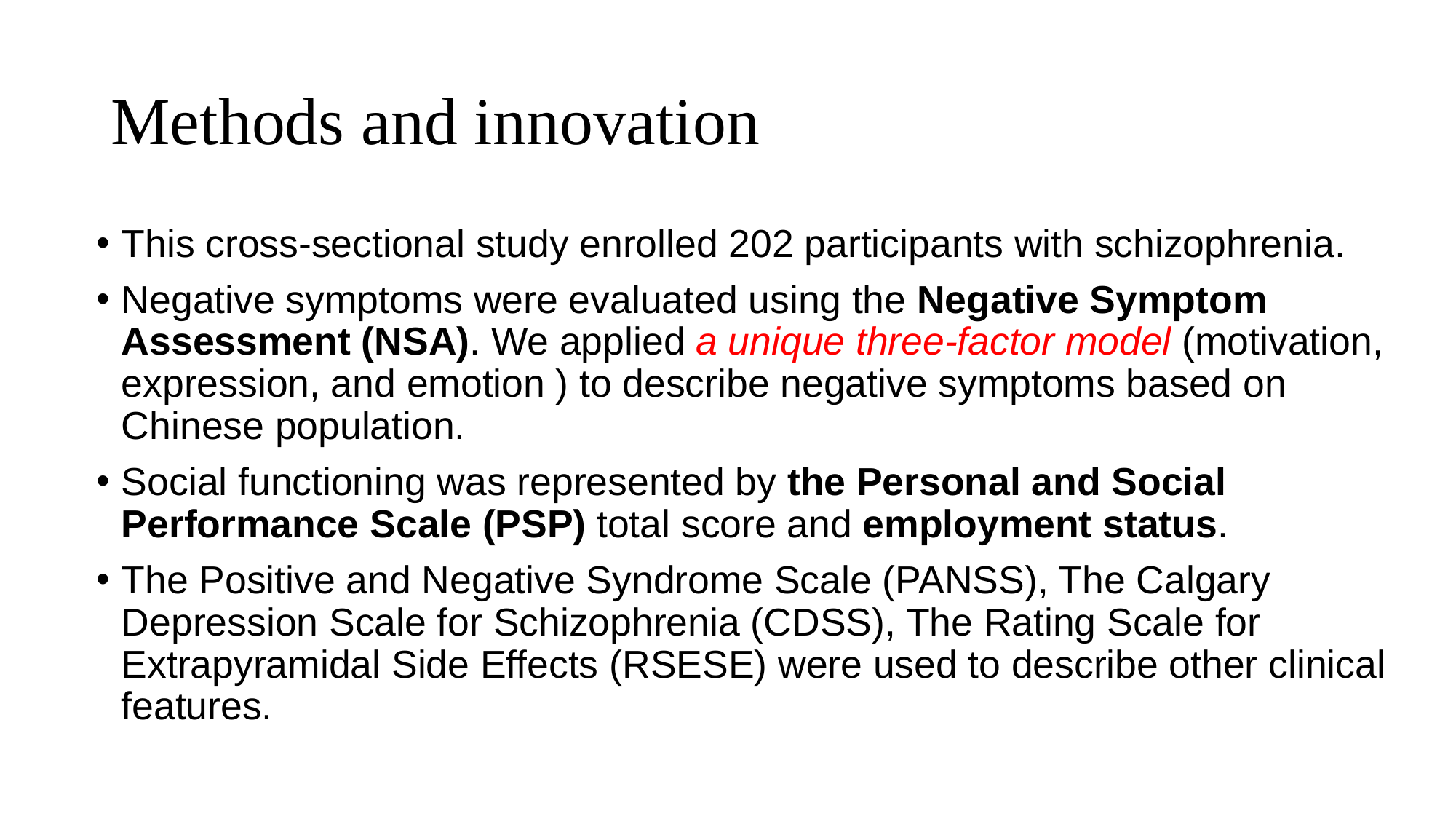

# Methods and innovation
This cross-sectional study enrolled 202 participants with schizophrenia.
Negative symptoms were evaluated using the Negative Symptom Assessment (NSA). We applied a unique three-factor model (motivation, expression, and emotion ) to describe negative symptoms based on Chinese population.
Social functioning was represented by the Personal and Social Performance Scale (PSP) total score and employment status.
The Positive and Negative Syndrome Scale (PANSS), The Calgary Depression Scale for Schizophrenia (CDSS), The Rating Scale for Extrapyramidal Side Effects (RSESE) were used to describe other clinical features.